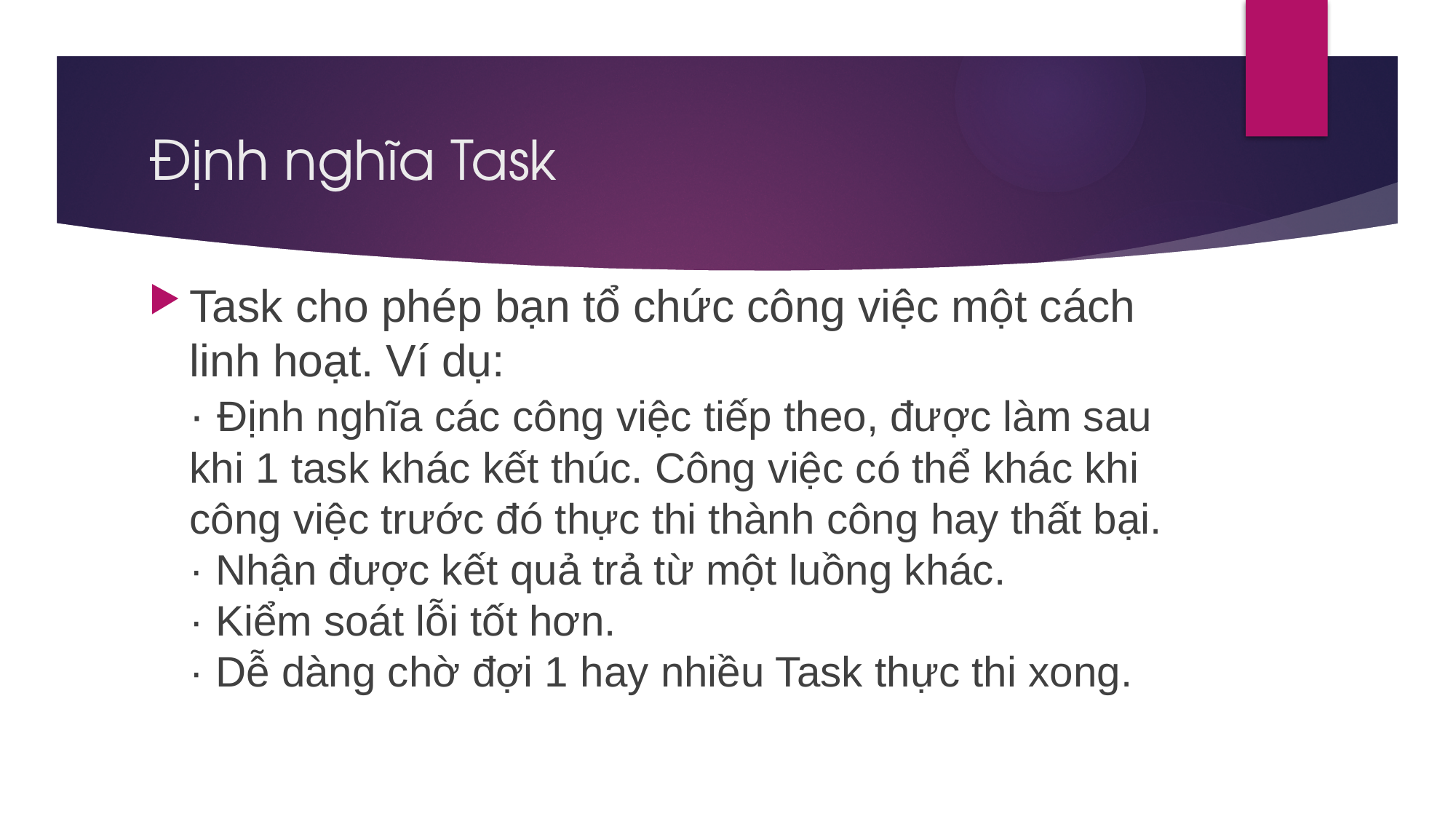

# Định nghĩa Task
Task cho phép bạn tổ chức công việc một cách linh hoạt. Ví dụ:
· Định nghĩa các công việc tiếp theo, được làm sau khi 1 task khác kết thúc. Công việc có thể khác khi công việc trước đó thực thi thành công hay thất bại.
· Nhận được kết quả trả từ một luồng khác.
· Kiểm soát lỗi tốt hơn.
· Dễ dàng chờ đợi 1 hay nhiều Task thực thi xong.